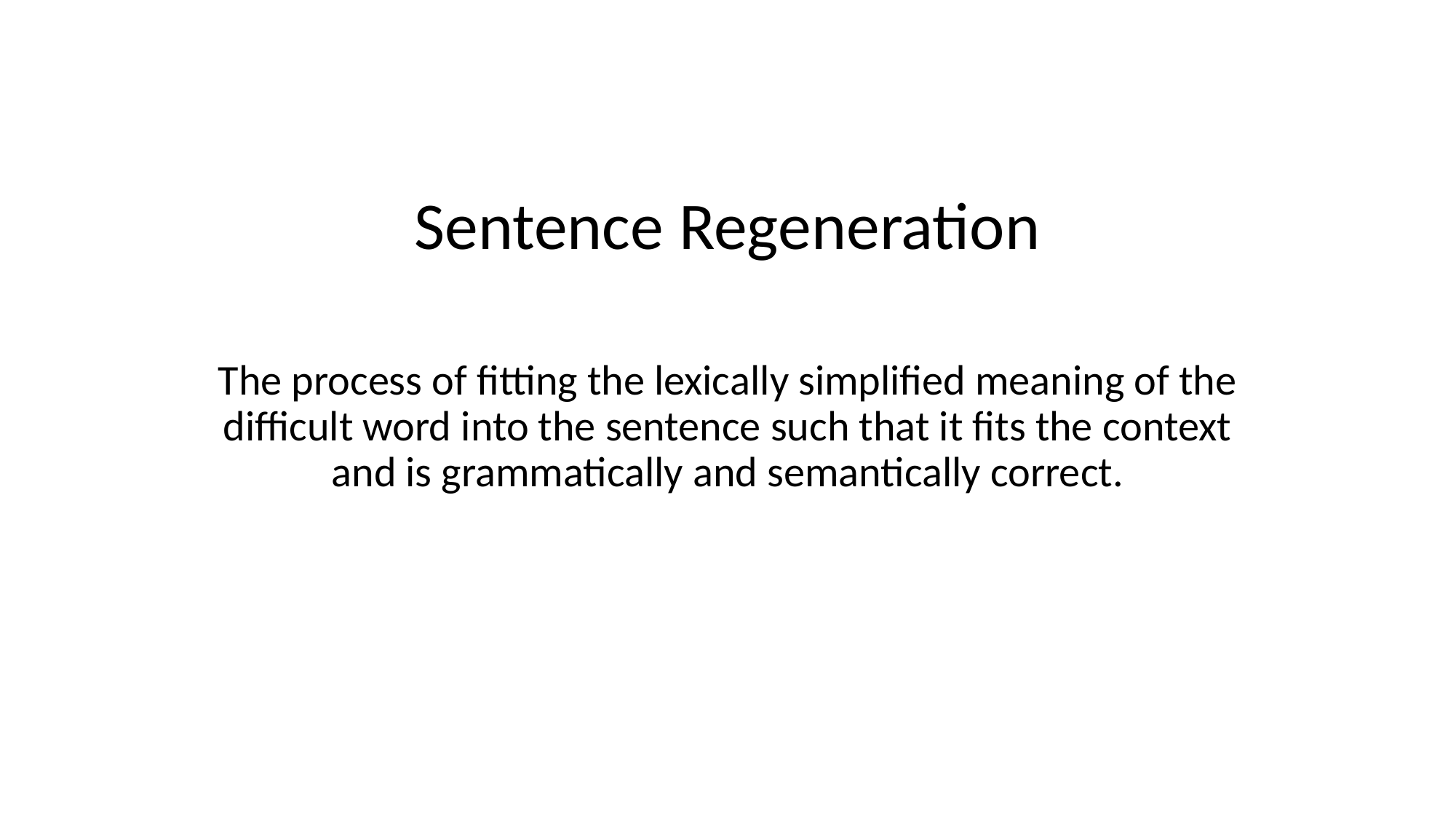

# Sentence Regeneration
The process of fitting the lexically simplified meaning of the difficult word into the sentence such that it fits the context and is grammatically and semantically correct.